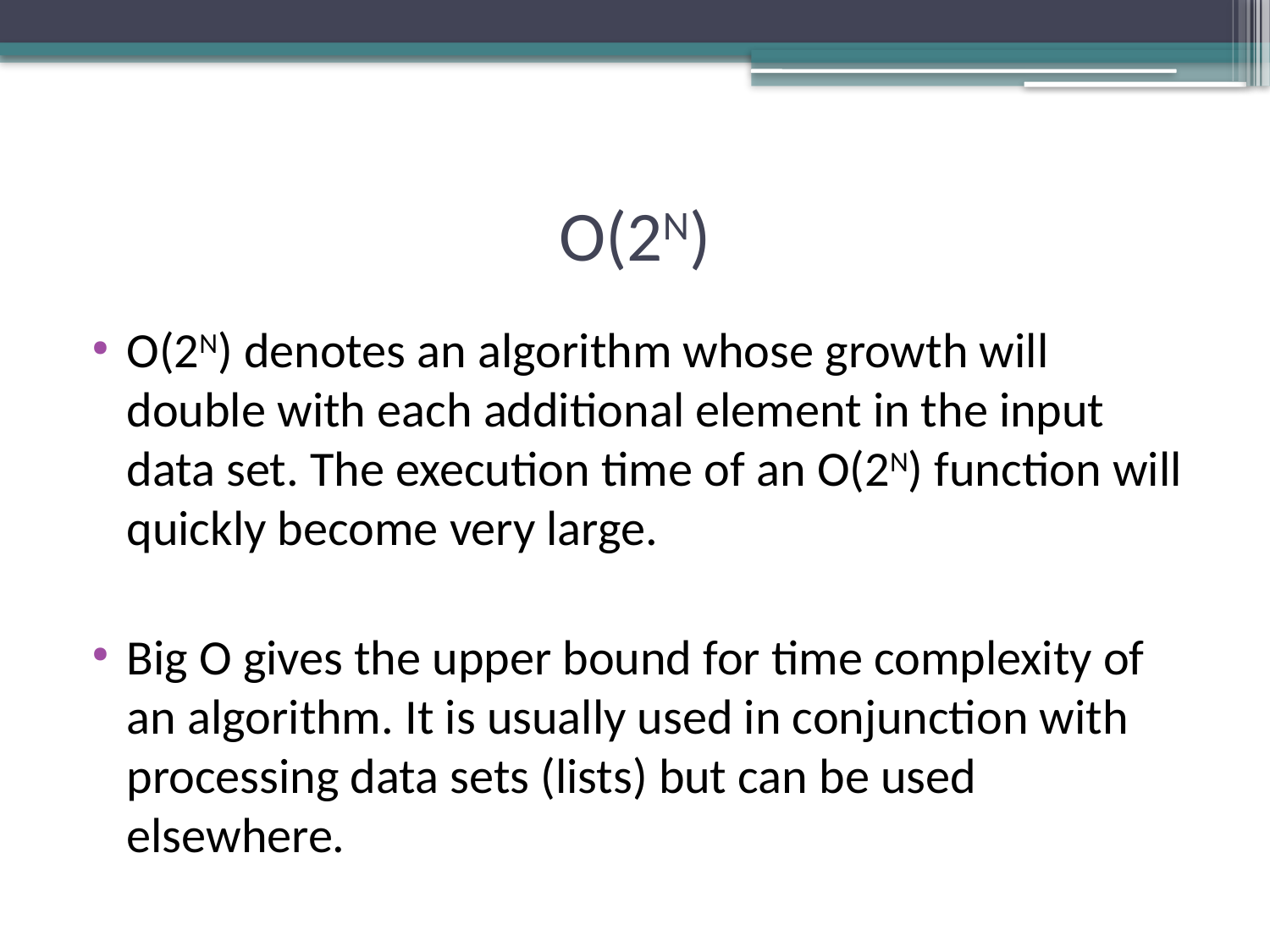

# O(2N)
O(2N) denotes an algorithm whose growth will double with each additional element in the input data set. The execution time of an O(2N) function will quickly become very large.

Big O gives the upper bound for time complexity of an algorithm. It is usually used in conjunction with processing data sets (lists) but can be used elsewhere.